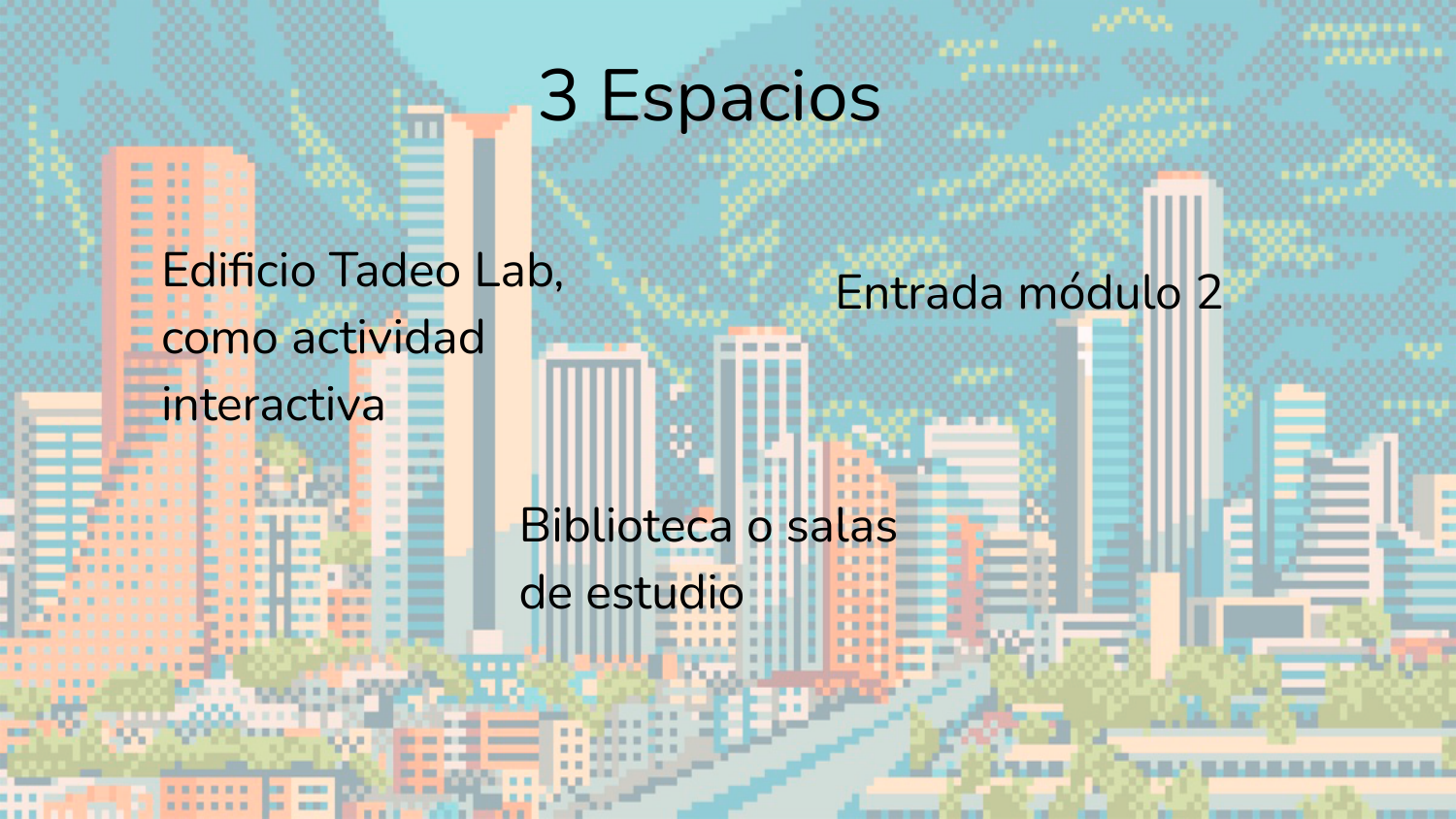

# 3 Espacios
Edificio Tadeo Lab, como actividad interactiva
Entrada módulo 2
Biblioteca o salas de estudio